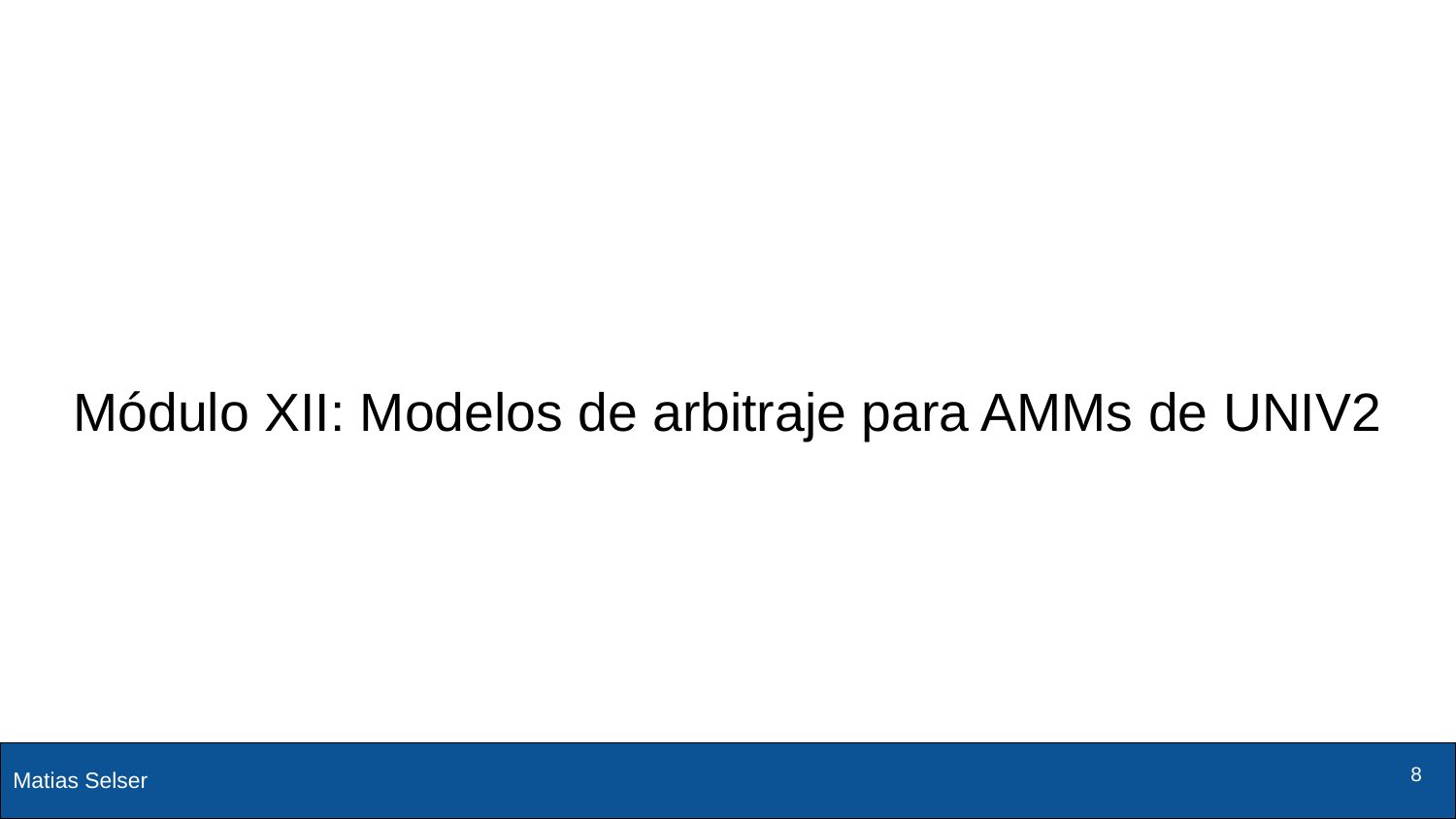

# Módulo XII: Modelos de arbitraje para AMMs de UNIV2

8